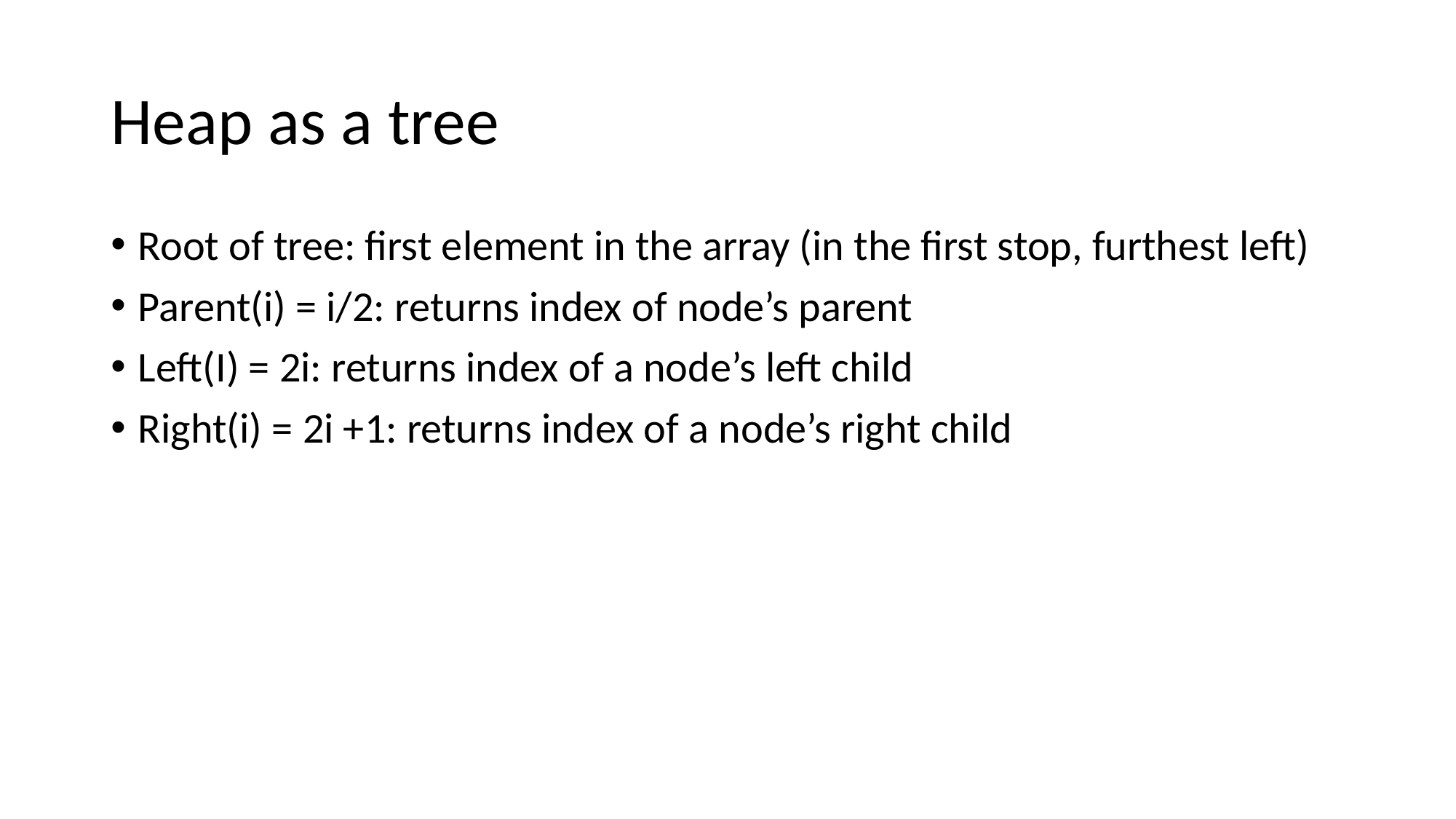

# Heap as a tree
Root of tree: first element in the array (in the first stop, furthest left)
Parent(i) = i/2: returns index of node’s parent
Left(I) = 2i: returns index of a node’s left child
Right(i) = 2i +1: returns index of a node’s right child